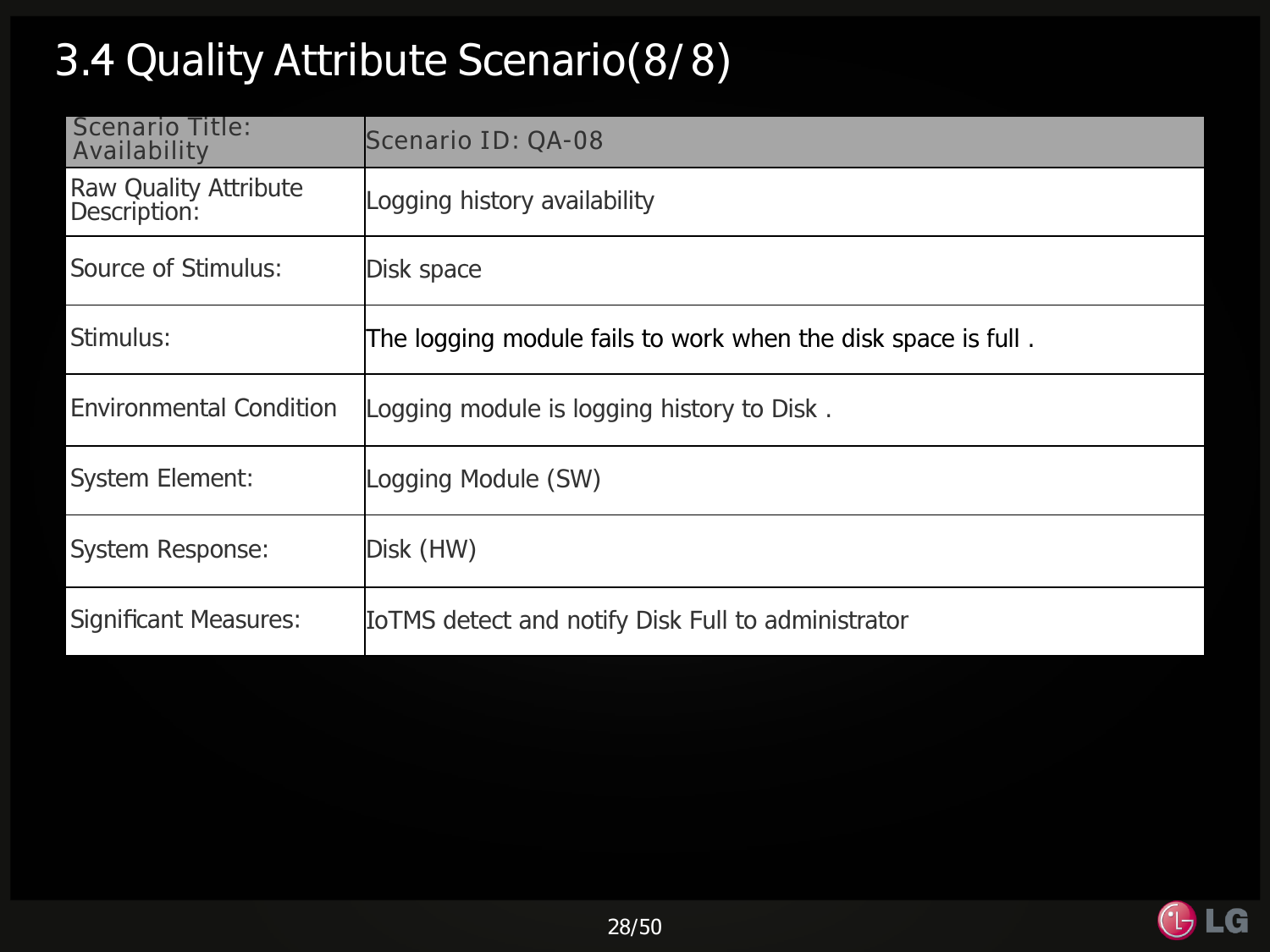

# 3.4 Quality Attribute Scenario(8/8)
| Scenario Title: Availability | Scenario ID: QA-08 |
| --- | --- |
| Raw Quality Attribute Description: | Logging history availability |
| Source of Stimulus: | Disk space |
| Stimulus: | The logging module fails to work when the disk space is full . |
| Environmental Condition | Logging module is logging history to Disk . |
| System Element: | Logging Module (SW) |
| System Response: | Disk (HW) |
| Significant Measures: | IoTMS detect and notify Disk Full to administrator |
28/50